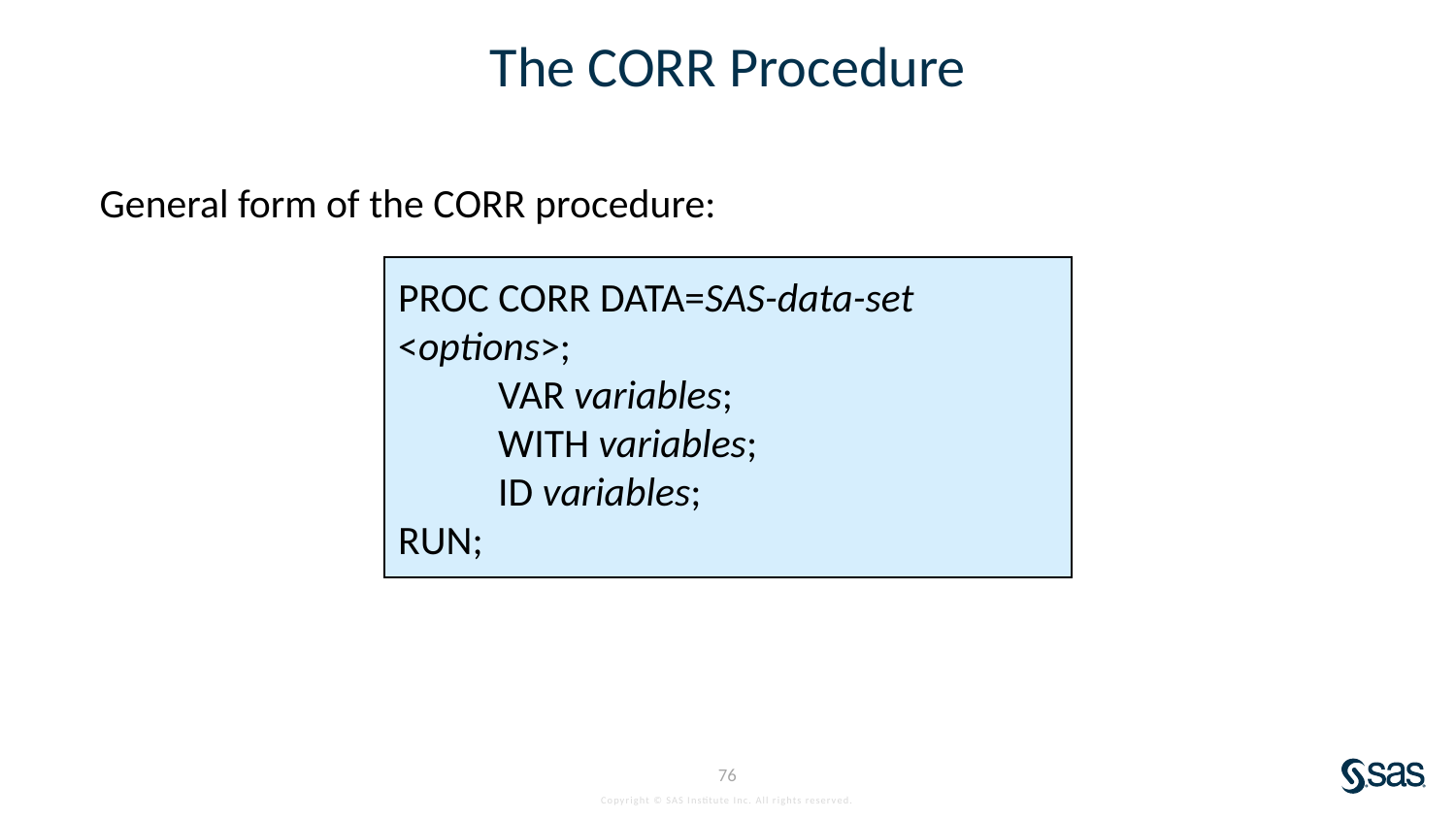

# The CORR Procedure
General form of the CORR procedure:
PROC CORR DATA=SAS-data-set <options>;
	VAR variables;
	WITH variables;
	ID variables;
RUN;